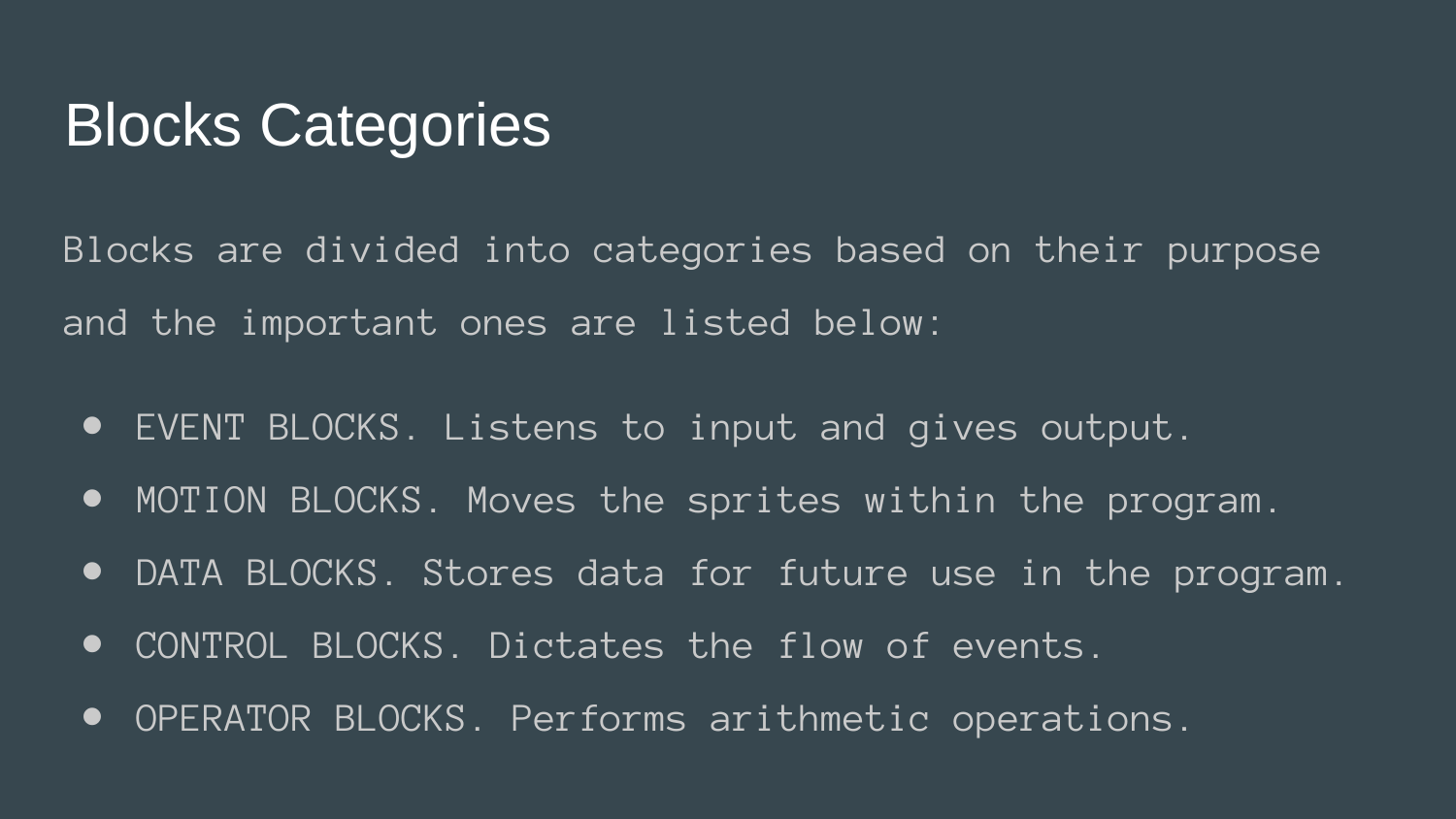

# Blocks Categories
Blocks are divided into categories based on their purpose and the important ones are listed below:
EVENT BLOCKS. Listens to input and gives output.
MOTION BLOCKS. Moves the sprites within the program.
DATA BLOCKS. Stores data for future use in the program.
CONTROL BLOCKS. Dictates the flow of events.
OPERATOR BLOCKS. Performs arithmetic operations.